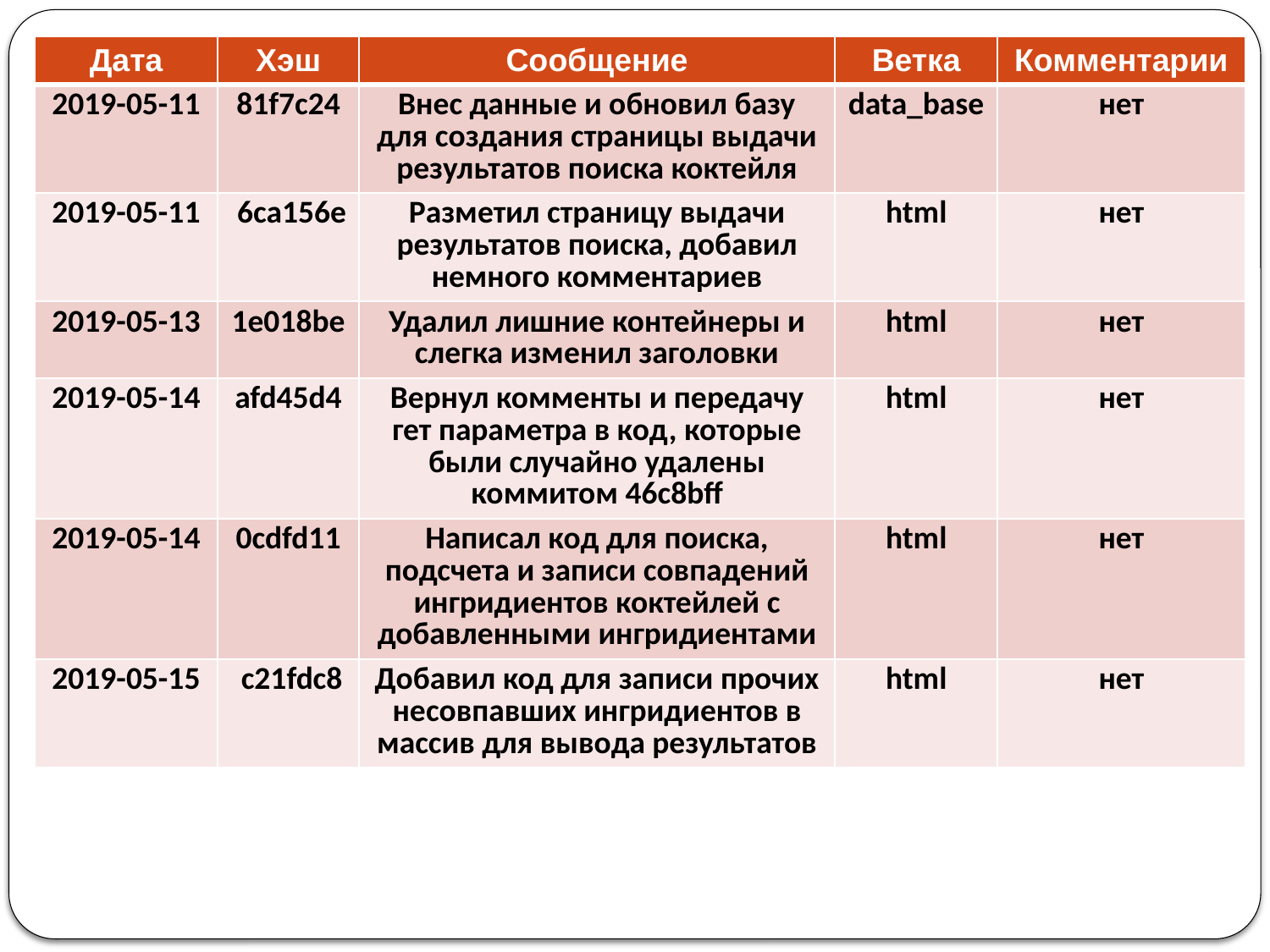

| Дата | Хэш | Сообщение | Ветка | Комментарии |
| --- | --- | --- | --- | --- |
| 2019-05-11 | 81f7c24 | Внес данные и обновил базу для создания страницы выдачи результатов поиска коктейля | data\_base | нет |
| 2019-05-11 | 6ca156e | Разметил страницу выдачи результатов поиска, добавил немного комментариев | html | нет |
| 2019-05-13 | 1e018be | Удалил лишние контейнеры и слегка изменил заголовки | html | нет |
| 2019-05-14 | afd45d4 | Вернул комменты и передачу гет параметра в код, которые были случайно удалены коммитом 46c8bff | html | нет |
| 2019-05-14 | 0cdfd11 | Написал код для поиска, подсчета и записи совпадений ингридиентов коктейлей с добавленными ингридиентами | html | нет |
| 2019-05-15 | c21fdc8 | Добавил код для записи прочих несовпавших ингридиентов в массив для вывода результатов | html | нет |